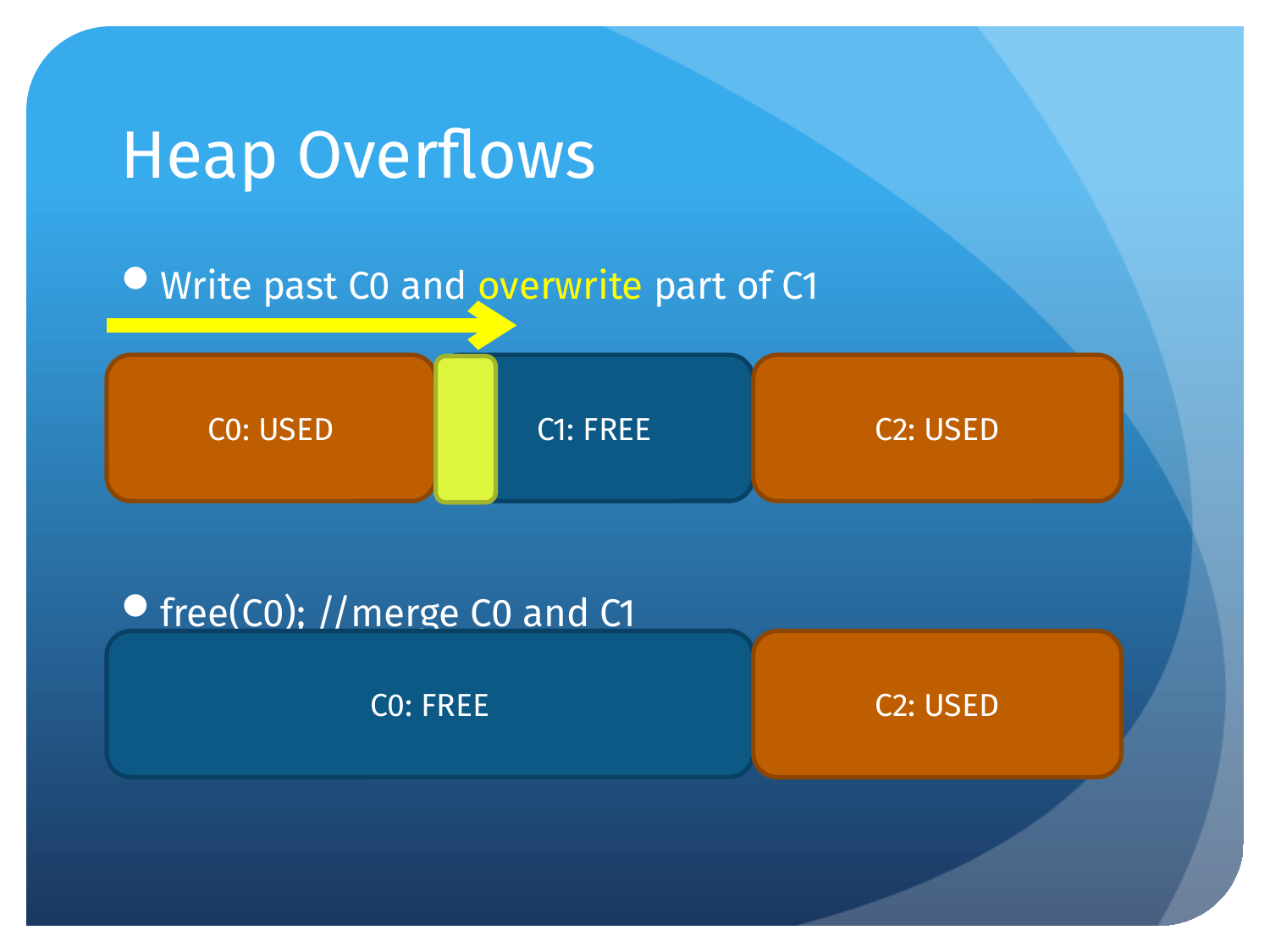

# Heap Overflows
Write past C0 and overwrite part of C1

free(C0); //merge C0 and C1

C0: USED
C1: FREE
C2: USED

C0: FREE
C2: USED